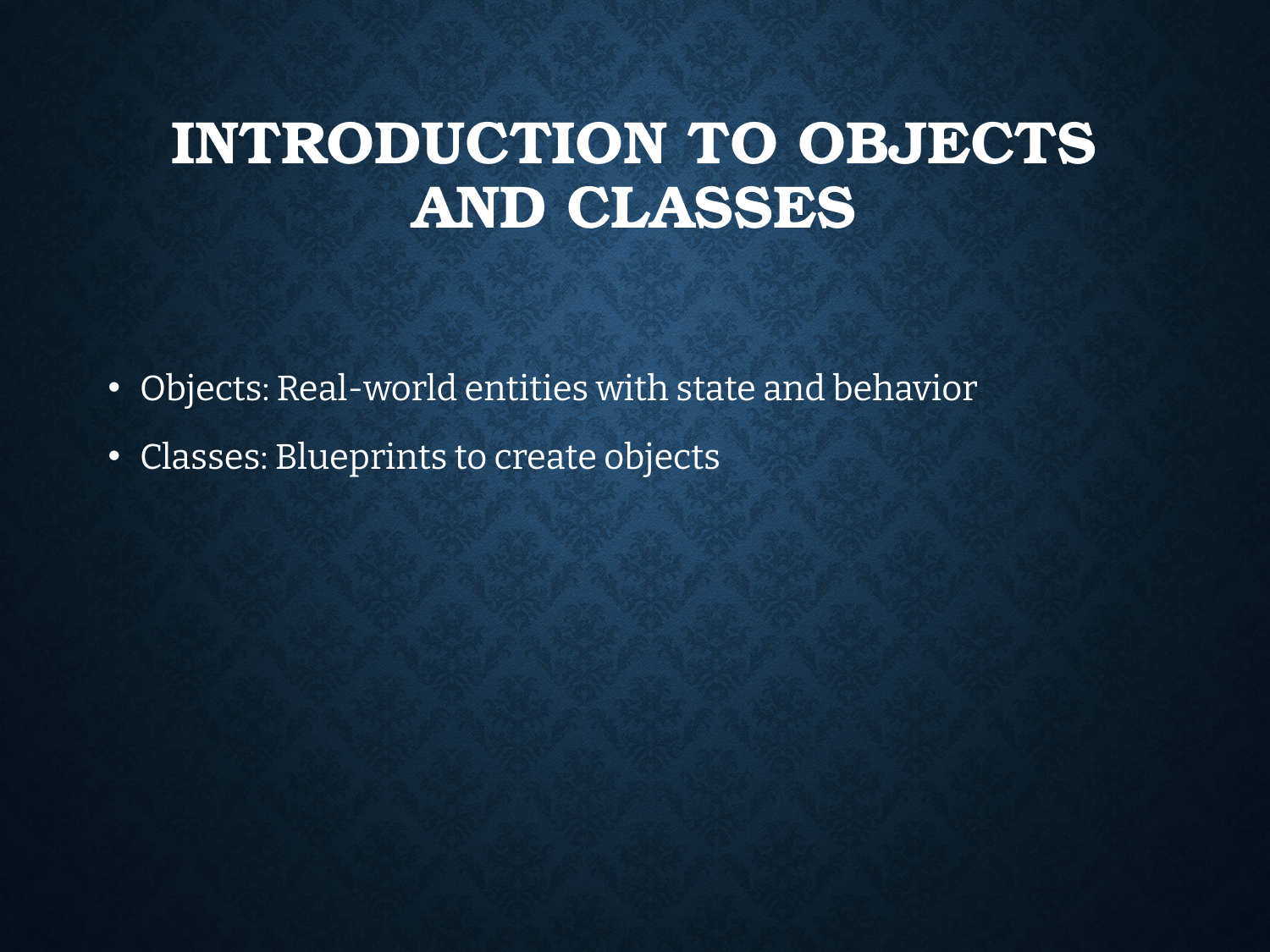

# Introduction to Objects and Classes

Objects: Real-world entities with state and behavior
Classes: Blueprints to create objects